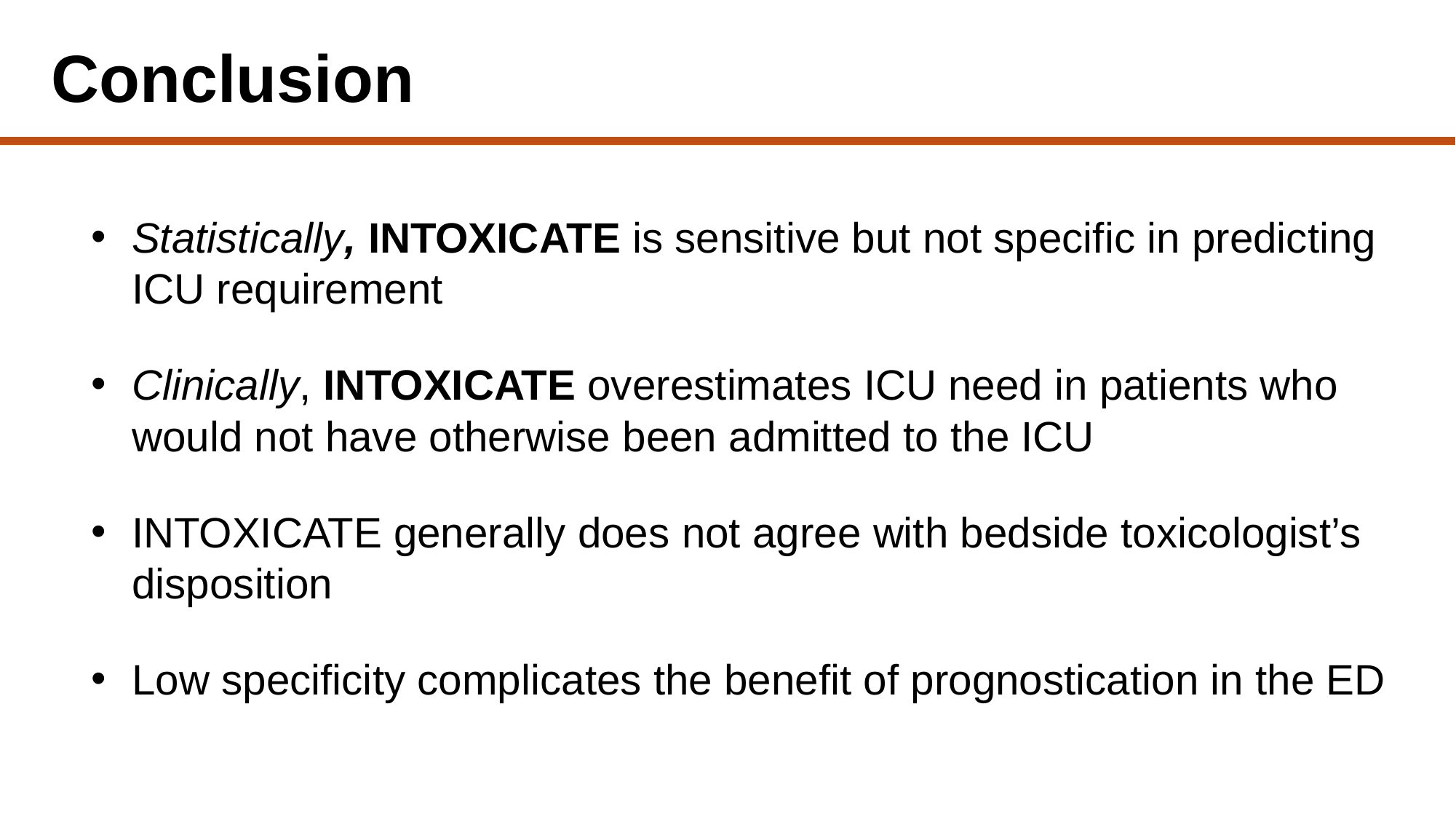

Conclusion
Statistically, INTOXICATE is sensitive but not specific in predicting ICU requirement
Clinically, INTOXICATE overestimates ICU need in patients who would not have otherwise been admitted to the ICU
INTOXICATE generally does not agree with bedside toxicologist’s disposition
Low specificity complicates the benefit of prognostication in the ED